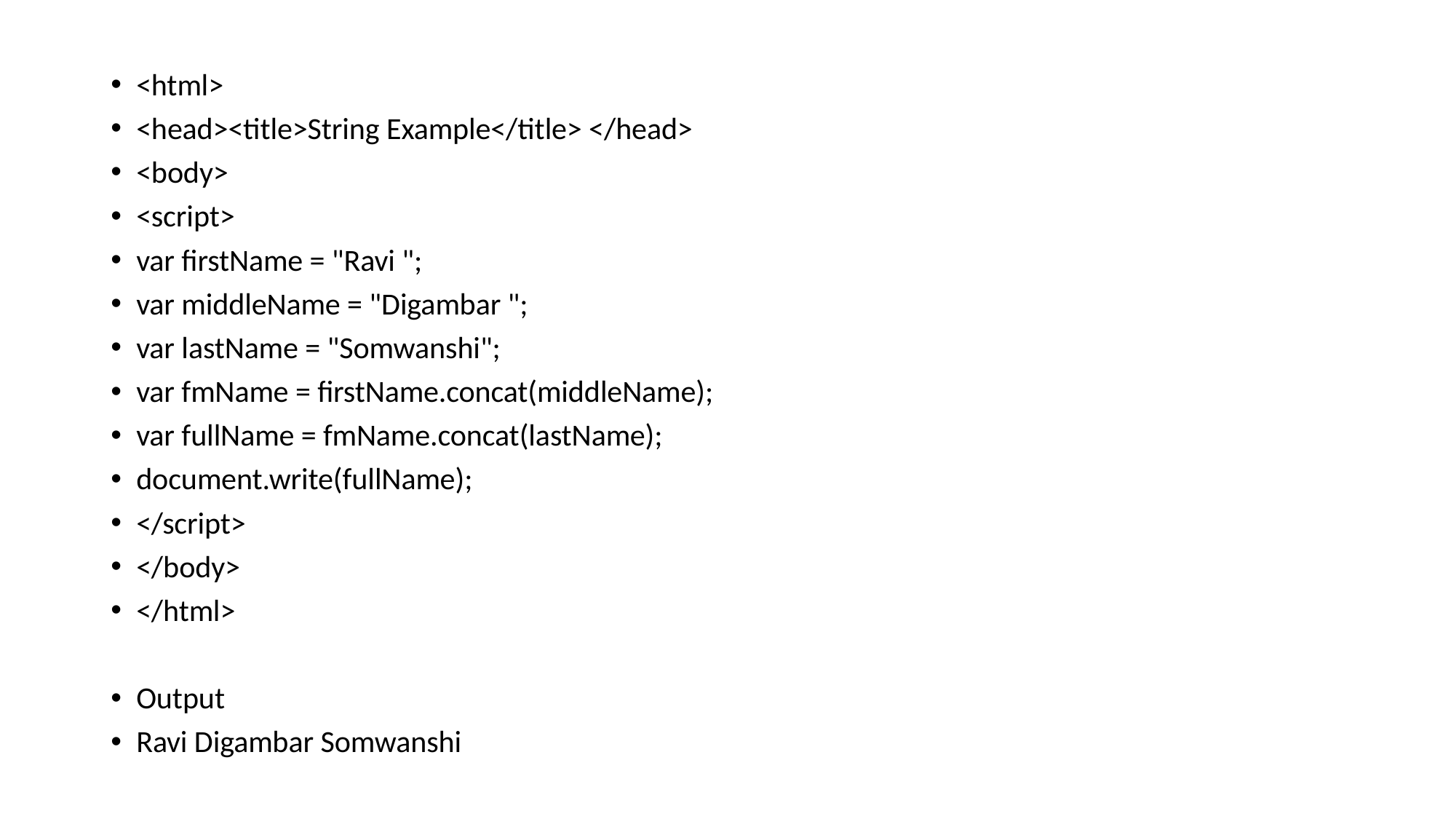

<html>
<head><title>String Example</title> </head>
<body>
<script>
var firstName = "Ravi ";
var middleName = "Digambar ";
var lastName = "Somwanshi";
var fmName = firstName.concat(middleName);
var fullName = fmName.concat(lastName);
document.write(fullName);
</script>
</body>
</html>

Output
Ravi Digambar Somwanshi